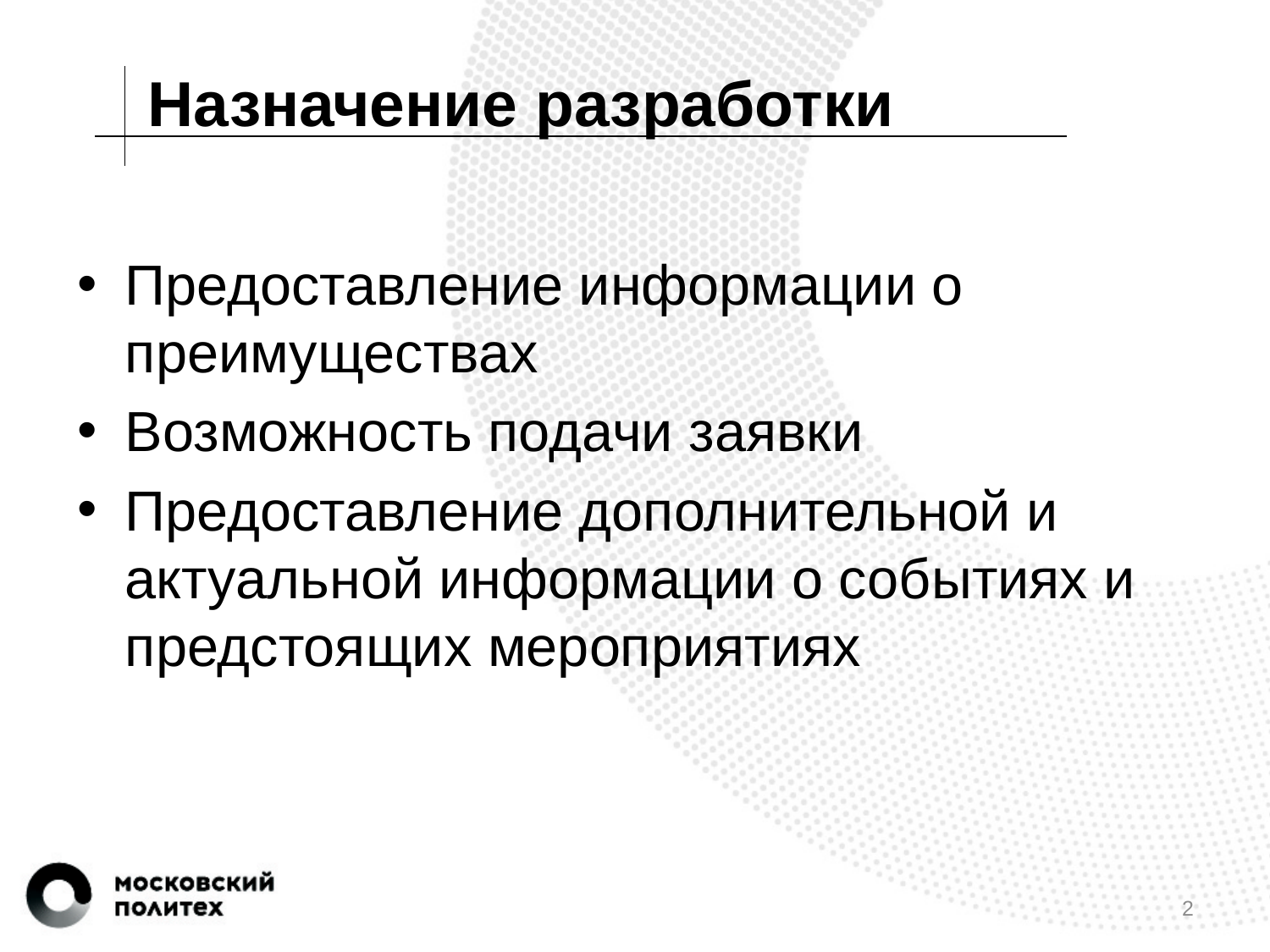

Назначение разработки
Предоставление информации о преимуществах
Возможность подачи заявки
Предоставление дополнительной и актуальной информации о событиях и предстоящих мероприятиях
2